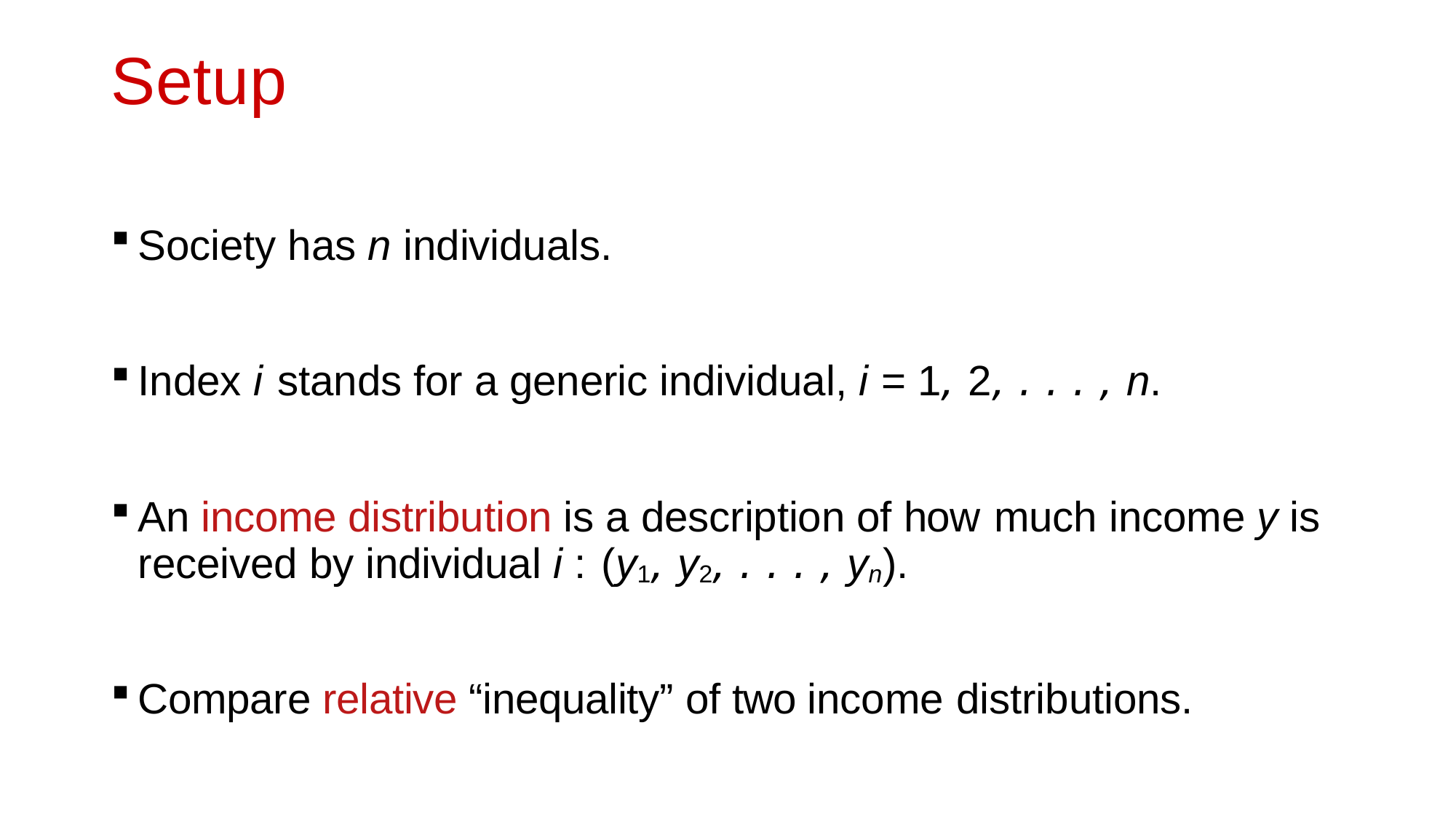

# Setup
Society has n individuals.

Index i stands for a generic individual, i = 1, 2, . . . , n.

An income distribution is a description of how much income y is  received by individual i : (y1, y2, . . . , yn).

Compare relative “inequality” of two income distributions.